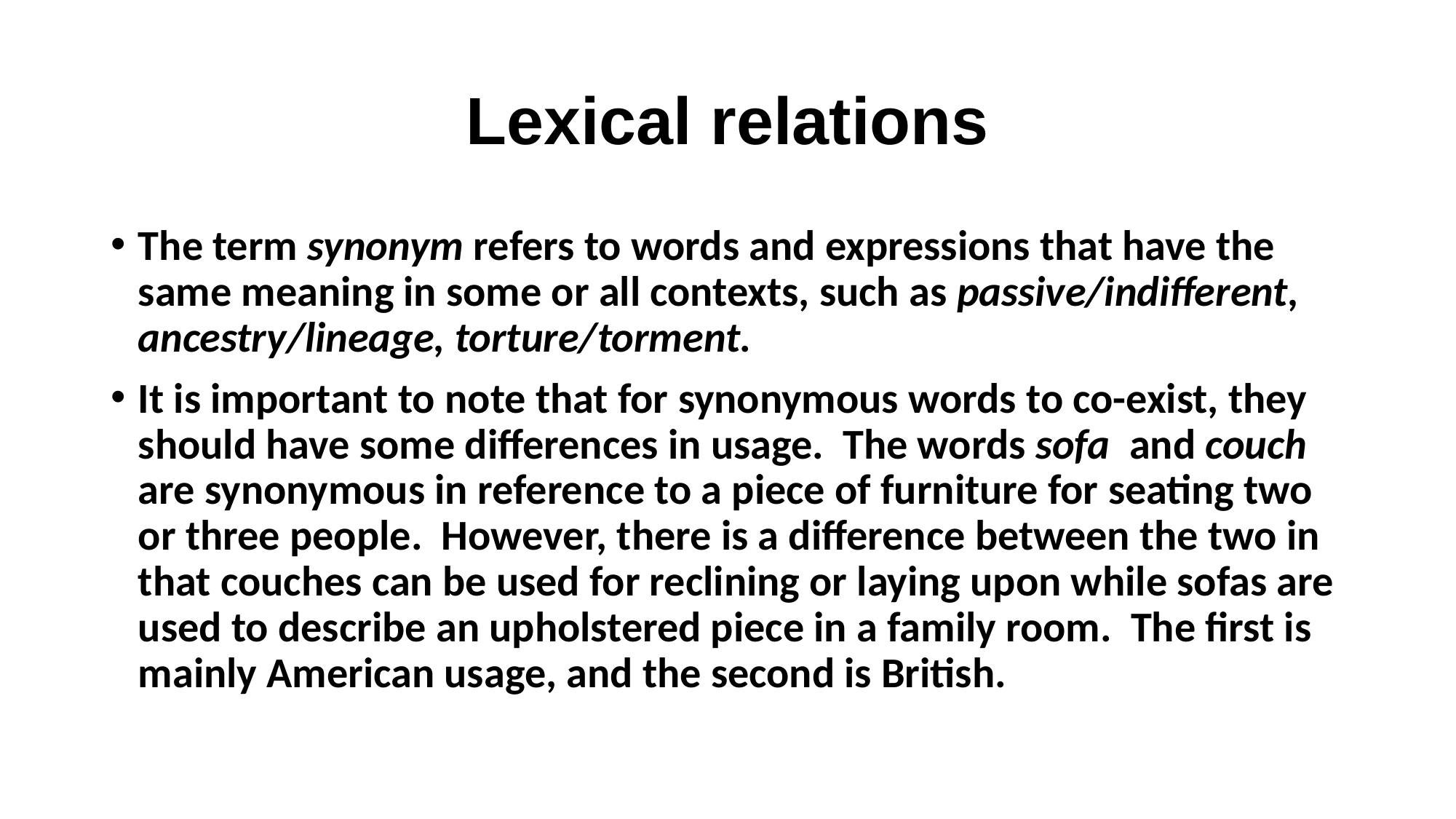

# Lexical relations
The term synonym refers to words and expressions that have the same meaning in some or all contexts, such as passive/indifferent, ancestry/lineage, torture/torment.
It is important to note that for synonymous words to co-exist, they should have some differences in usage.  The words sofa  and couch are synonymous in reference to a piece of furniture for seating two or three people.  However, there is a difference between the two in that couches can be used for reclining or laying upon while sofas are used to describe an upholstered piece in a family room.  The first is mainly American usage, and the second is British.